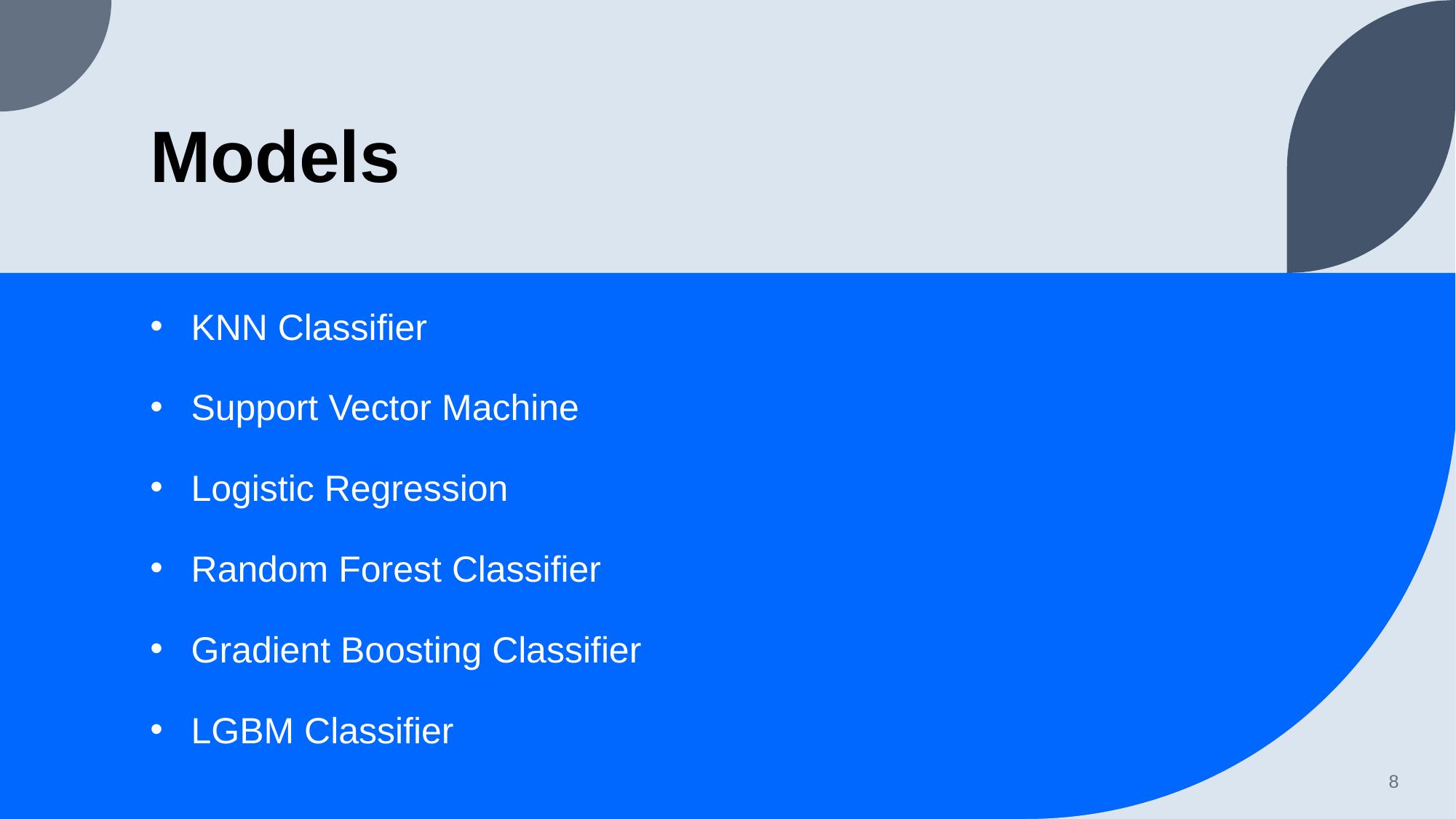

# Models
KNN Classifier
Support Vector Machine
Logistic Regression
Random Forest Classifier
Gradient Boosting Classifier
LGBM Classifier
8